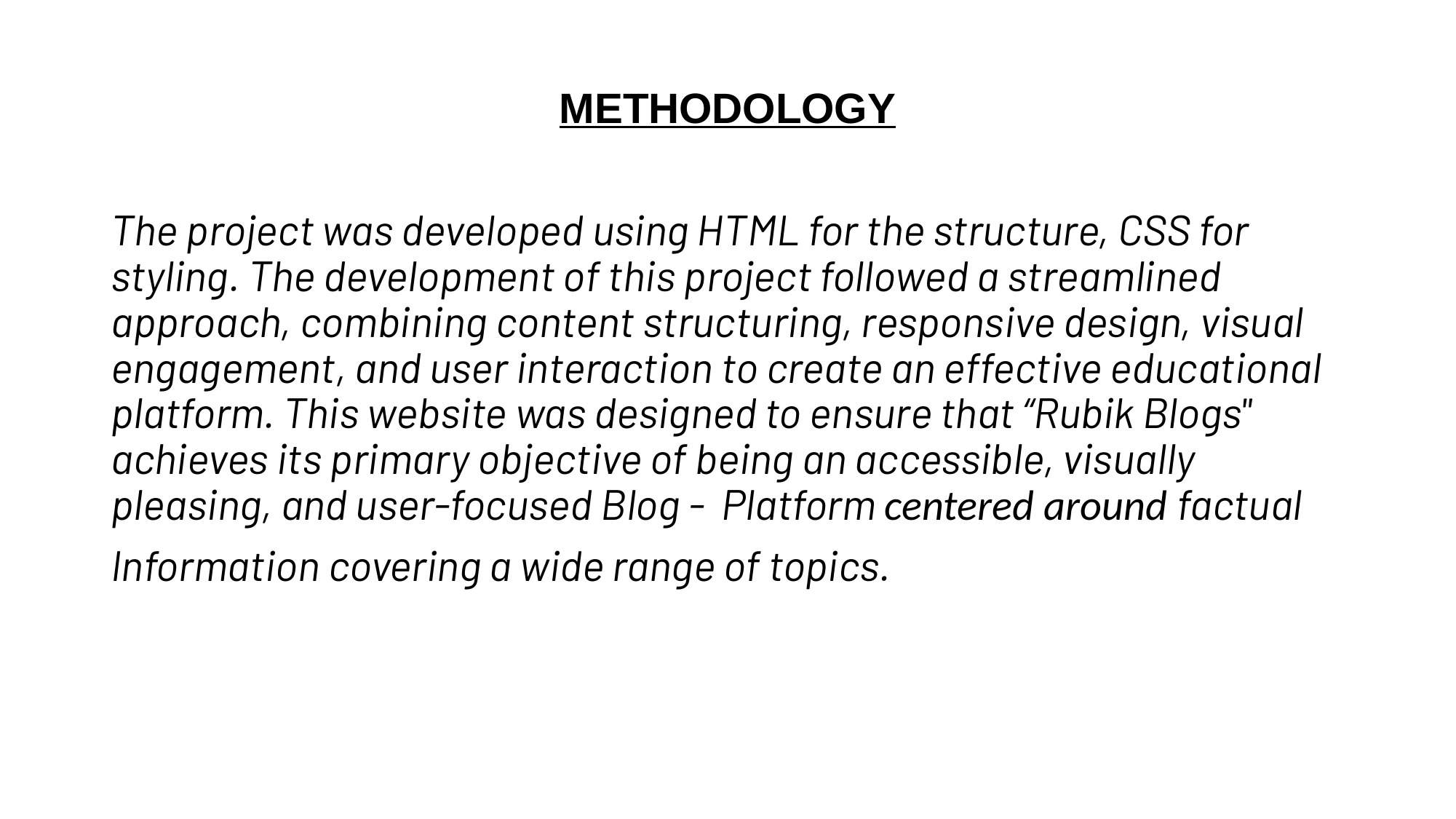

METHODOLOGY

The project was developed using HTML for the structure, CSS for styling. The development of this project followed a streamlined approach, combining content structuring, responsive design, visual engagement, and user interaction to create an effective educational platform. This website was designed to ensure that “Rubik Blogs" achieves its primary objective of being an accessible, visually pleasing, and user-focused Blog -  Platform centered around factual
Information covering a wide range of topics.